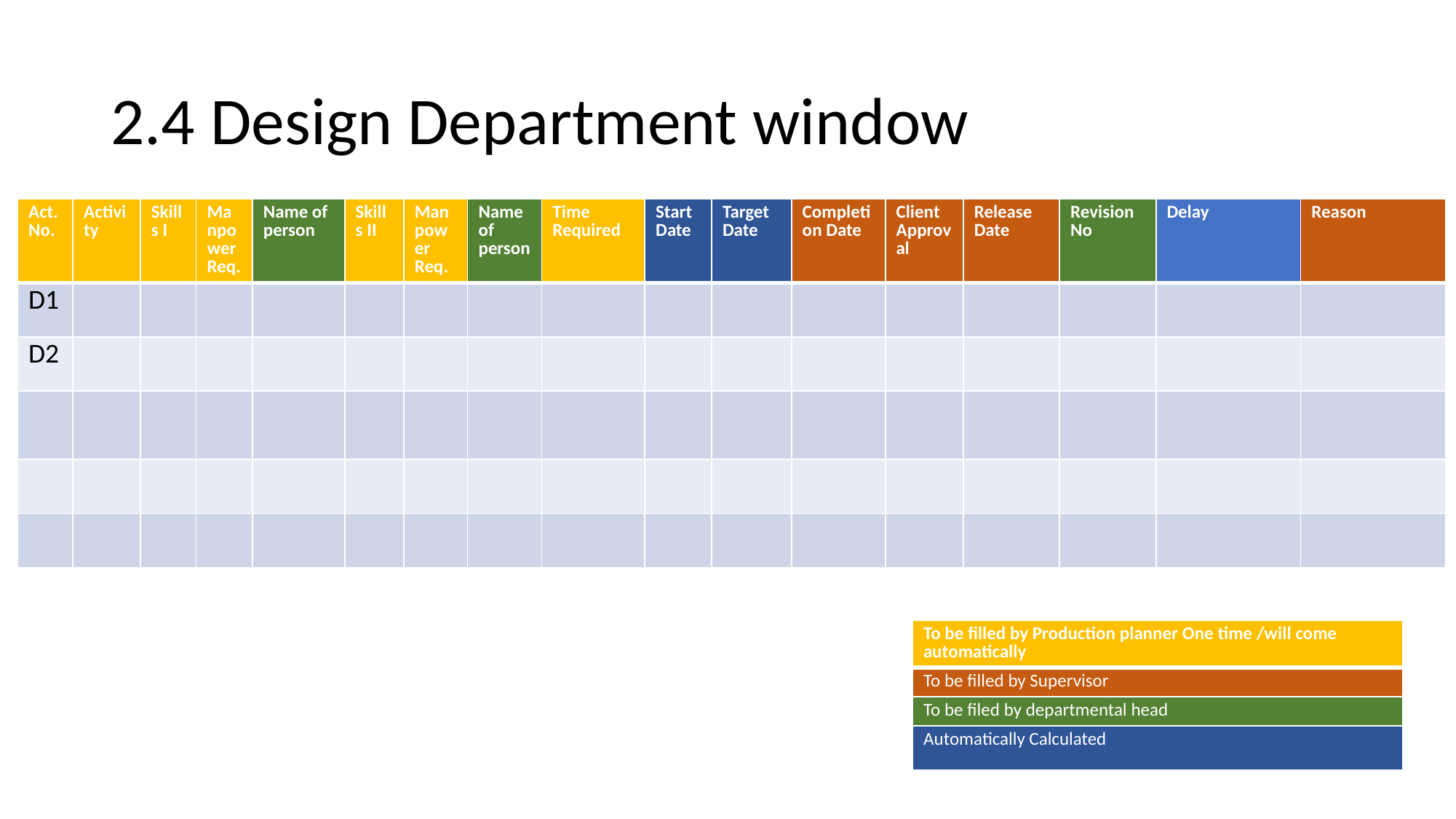

# 2.4 Design Department window
| Act. No. | Activity | Skills I | Manpower Req. | Name of person | Skills II | Manpower Req. | Name of person | Time Required | Start Date | Target Date | Completion Date | Client Approval | Release Date | Revision No | Delay | Reason |
| --- | --- | --- | --- | --- | --- | --- | --- | --- | --- | --- | --- | --- | --- | --- | --- | --- |
| D1 |  |  |  |  |  |  |  |  |  |  |  |  |  |  |  |  |
| D2 |  |  |  |  |  |  |  |  |  |  |  |  |  |  |  |  |
|  |  |  |  |  |  |  |  |  |  |  |  |  |  |  |  |  |
|  |  |  |  |  |  |  |  |  |  |  |  |  |  |  |  |  |
|  |  |  |  |  |  |  |  |  |  |  |  |  |  |  |  |  |
| To be filled by Production planner One time /will come automatically |
| --- |
| To be filled by Supervisor |
| To be filed by departmental head |
| Automatically Calculated |